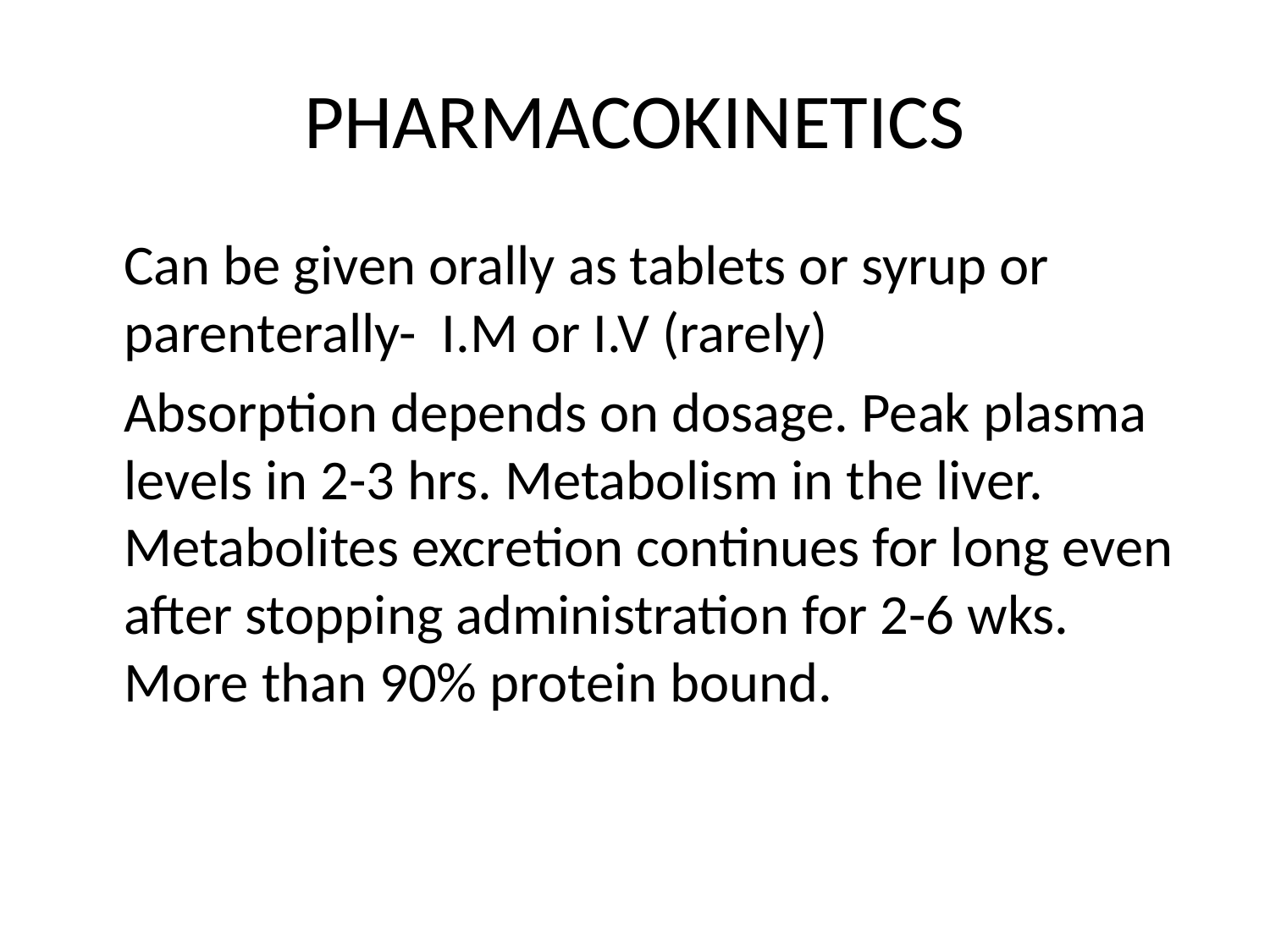

# PHARMACOKINETICS
	Can be given orally as tablets or syrup or parenterally-  I.M or I.V (rarely)
	Absorption depends on dosage. Peak plasma levels in 2-3 hrs. Metabolism in the liver. Metabolites excretion continues for long even after stopping administration for 2-6 wks. More than 90% protein bound.